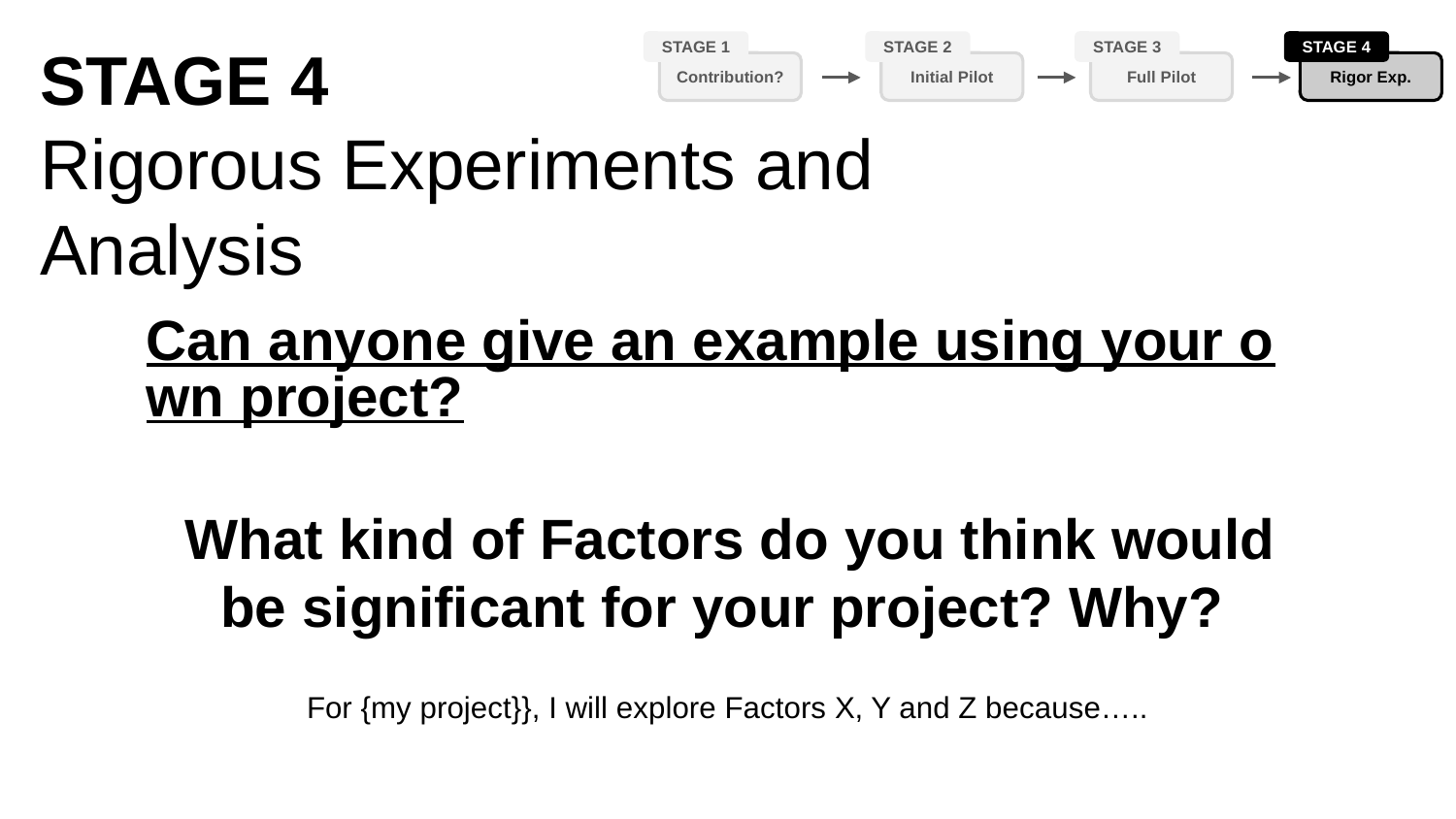

STAGE 4
Rigorous Experiments and Analysis
STAGE 1
STAGE 2
Initial Pilot
STAGE 3
Full Pilot
STAGE 4
Rigor Exp.
Contribution?
Can anyone give an example using your own project?
What kind of Factors do you think would be significant for your project? Why?
For {my project}}, I will explore Factors X, Y and Z because…..